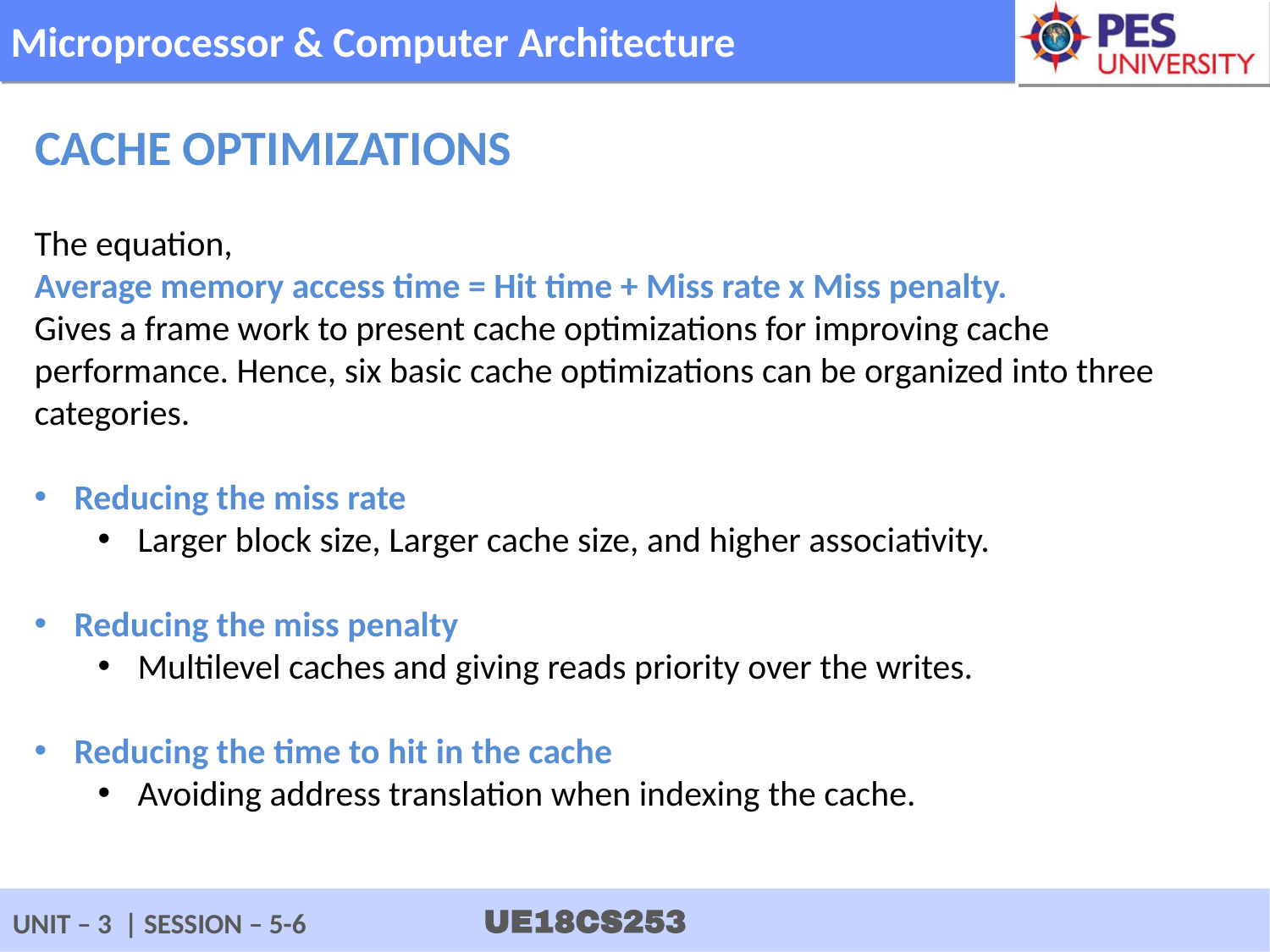

Cache Optimizations

The equation,
Average memory access time = Hit time + Miss rate x Miss penalty.
Gives a frame work to present cache optimizations for improving cache performance. Hence, six basic cache optimizations can be organized into three categories.

Reducing the miss rate
Larger block size, Larger cache size, and higher associativity.

Reducing the miss penalty
Multilevel caches and giving reads priority over the writes.

Reducing the time to hit in the cache
Avoiding address translation when indexing the cache.